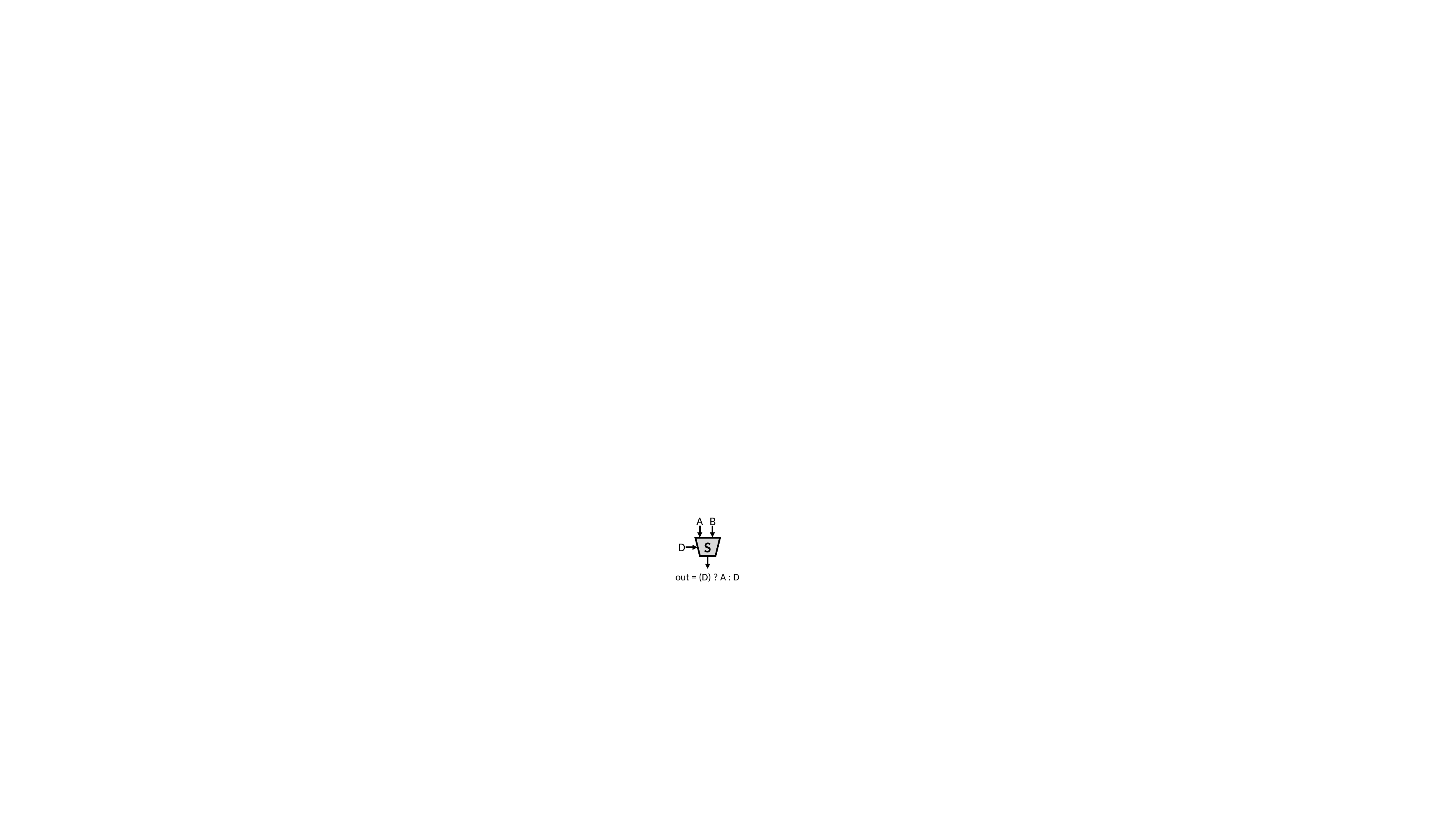

B
A
S
D

out = (D) ? A : D